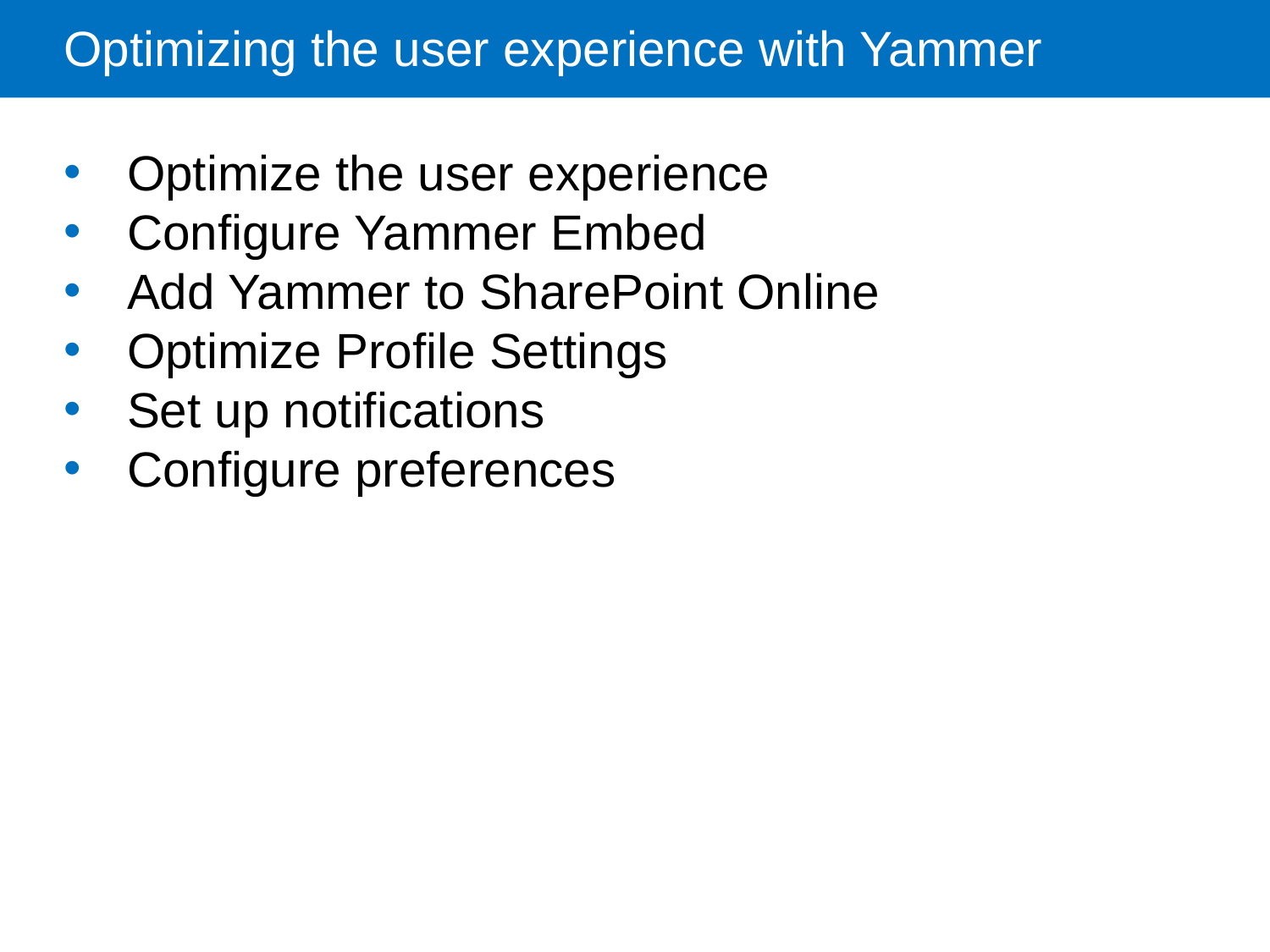

# Optimizing the user experience with Yammer
Optimize the user experience
Configure Yammer Embed
Add Yammer to SharePoint Online
Optimize Profile Settings
Set up notifications
Configure preferences